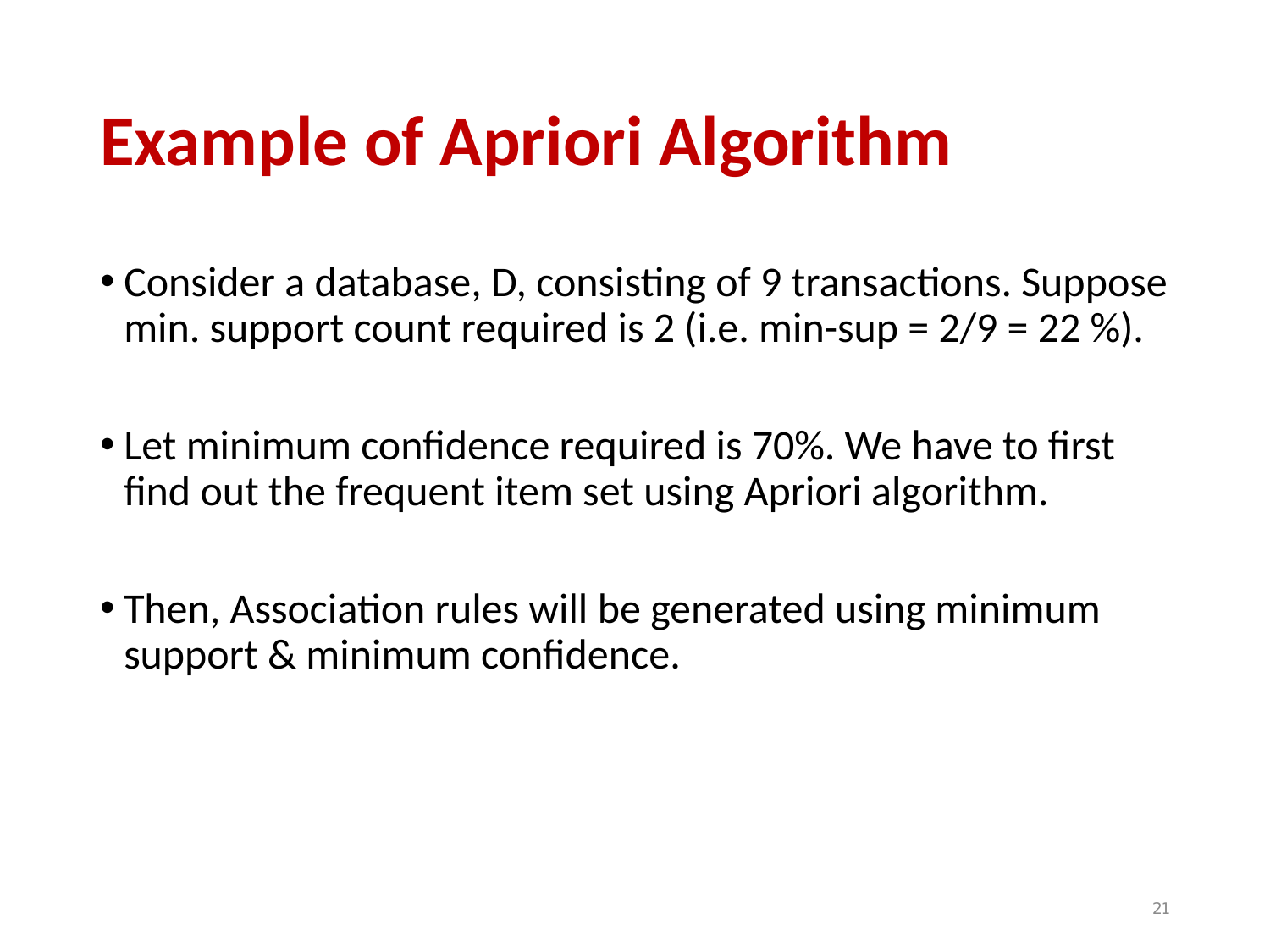

# Example of Apriori Algorithm
Consider a database, D, consisting of 9 transactions. Suppose min. support count required is 2 (i.e. min-sup = 2/9 = 22 %).

Let minimum confidence required is 70%. We have to first find out the frequent item set using Apriori algorithm.

Then, Association rules will be generated using minimum support & minimum confidence.

21